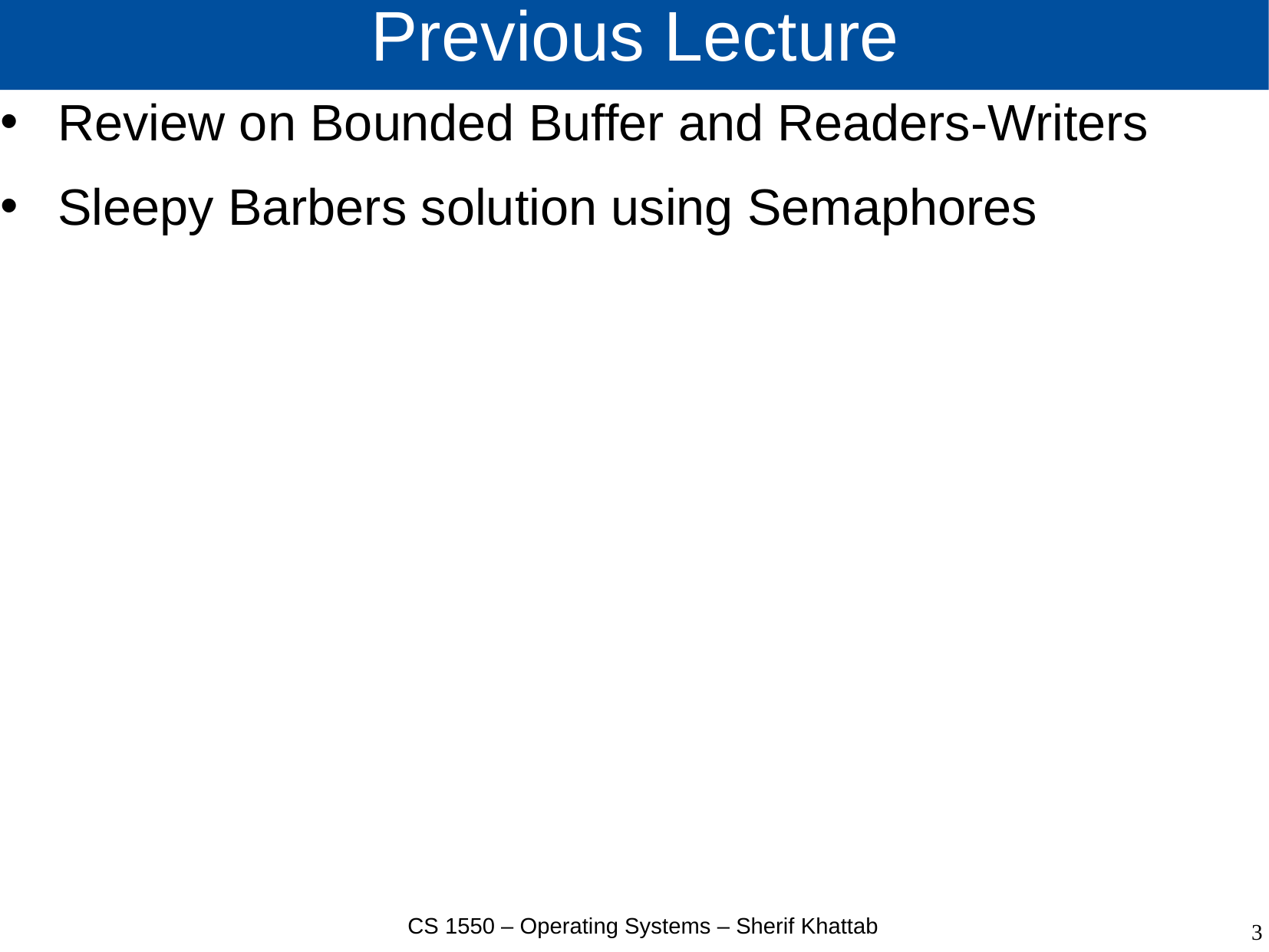

# Previous Lecture
Review on Bounded Buffer and Readers-Writers
Sleepy Barbers solution using Semaphores
CS 1550 – Operating Systems – Sherif Khattab
3